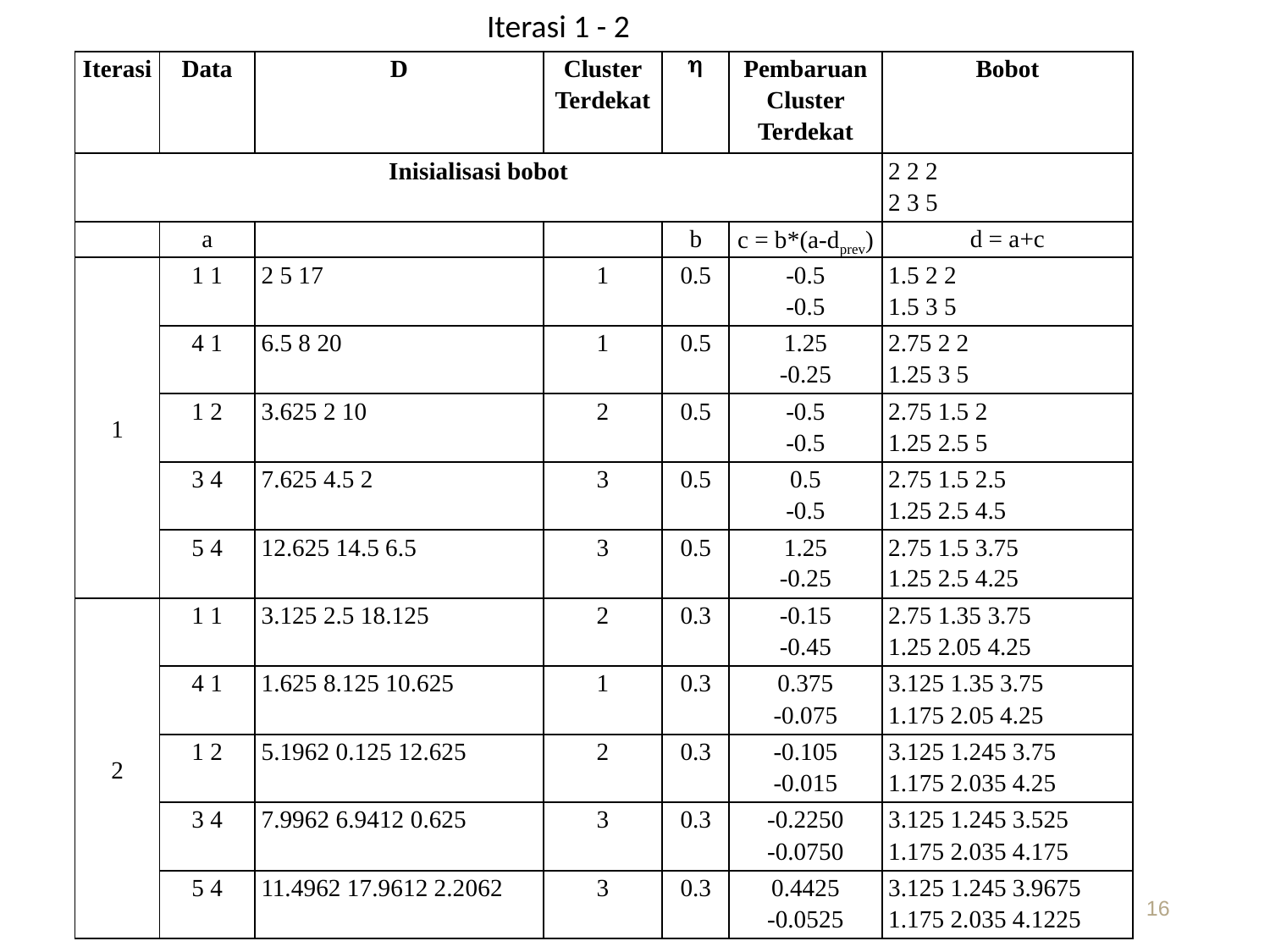

Iterasi 1 - 2
| Iterasi | Data | D | Cluster Terdekat | η | Pembaruan Cluster Terdekat | Bobot |
| --- | --- | --- | --- | --- | --- | --- |
| Inisialisasi bobot |  |  |  |  |  | 2 2 2 2 3 5 |
|  | a |  |  | b | c = b\*(a-dprev) | d = a+c |
| 1 | 1 1 | 2 5 17 | 1 | 0.5 | -0.5 -0.5 | 1.5 2 2 1.5 3 5 |
|  | 4 1 | 6.5 8 20 | 1 | 0.5 | 1.25 -0.25 | 2.75 2 2 1.25 3 5 |
|  | 1 2 | 3.625 2 10 | 2 | 0.5 | -0.5 -0.5 | 2.75 1.5 2 1.25 2.5 5 |
|  | 3 4 | 7.625 4.5 2 | 3 | 0.5 | 0.5 -0.5 | 2.75 1.5 2.5 1.25 2.5 4.5 |
|  | 5 4 | 12.625 14.5 6.5 | 3 | 0.5 | 1.25 -0.25 | 2.75 1.5 3.75 1.25 2.5 4.25 |
| 2 | 1 1 | 3.125 2.5 18.125 | 2 | 0.3 | -0.15 -0.45 | 2.75 1.35 3.75 1.25 2.05 4.25 |
|  | 4 1 | 1.625 8.125 10.625 | 1 | 0.3 | 0.375 -0.075 | 3.125 1.35 3.75 1.175 2.05 4.25 |
|  | 1 2 | 5.1962 0.125 12.625 | 2 | 0.3 | -0.105 -0.015 | 3.125 1.245 3.75 1.175 2.035 4.25 |
|  | 3 4 | 7.9962 6.9412 0.625 | 3 | 0.3 | -0.2250 -0.0750 | 3.125 1.245 3.525 1.175 2.035 4.175 |
|  | 5 4 | 11.4962 17.9612 2.2062 | 3 | 0.3 | 0.4425 -0.0525 | 3.125 1.245 3.9675 1.175 2.035 4.1225 |
16